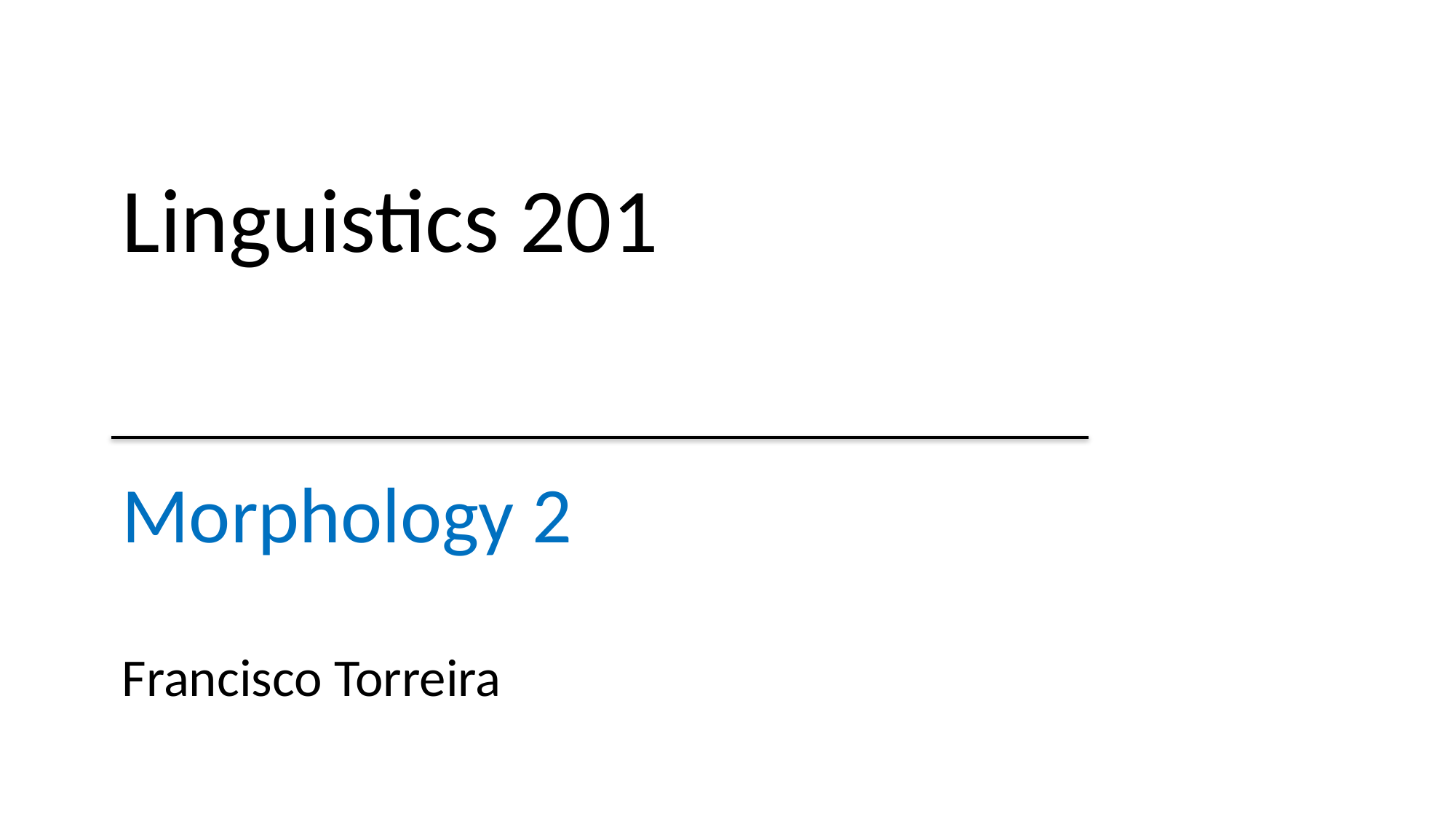

# Linguistics 201
Morphology 2

Francisco Torreira